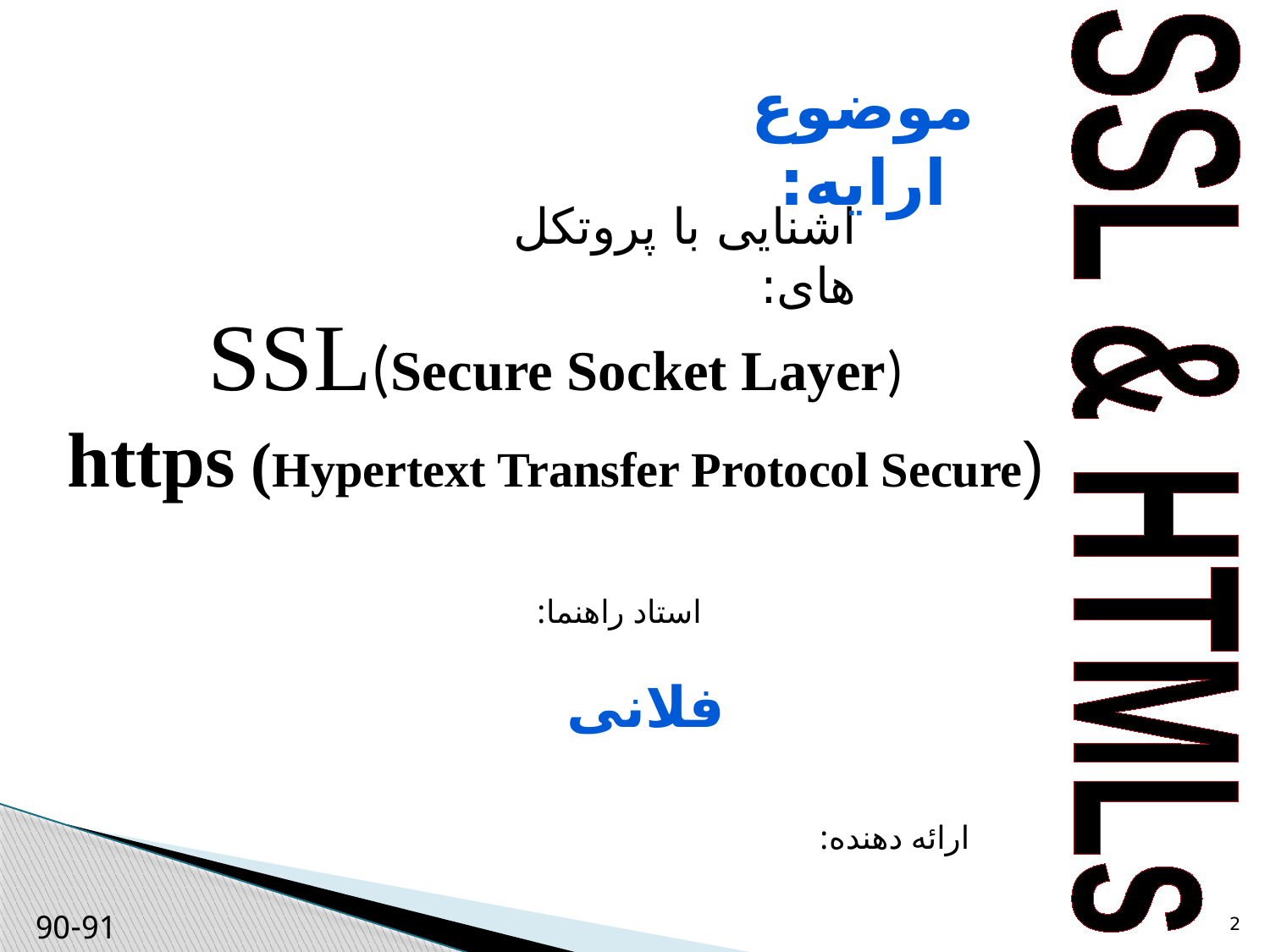

موضوع ارایه:

آشنایی با پروتکل های:
SSL(Secure Socket Layer)
(Hypertext Transfer Protocol Secure) https
SSL & HTMLs
استاد راهنما:
فلانی
ارائه دهنده:
2
90-91